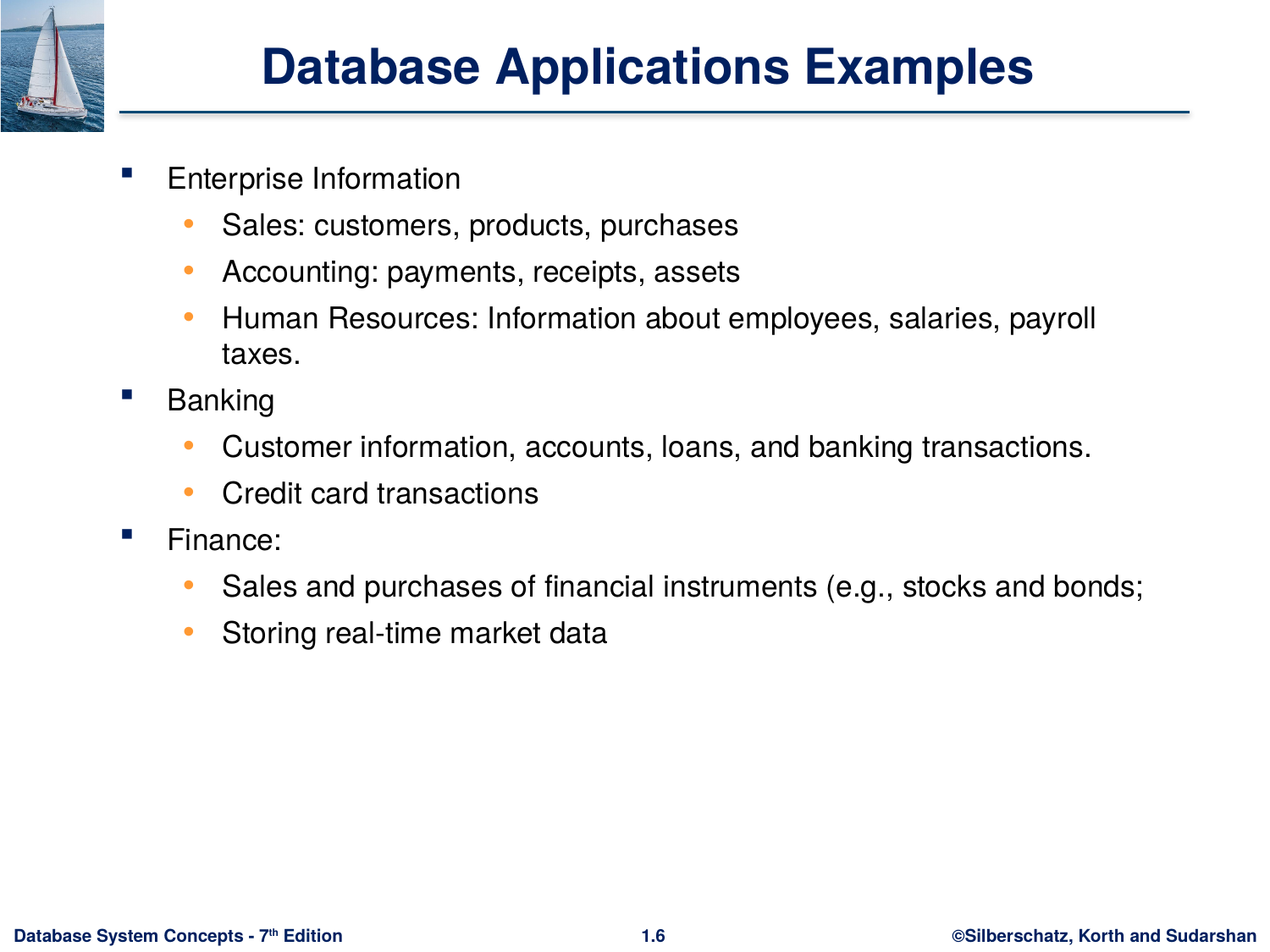

# Database Applications Examples
Enterprise Information
Sales: customers, products, purchases
Accounting: payments, receipts, assets
Human Resources: Information about employees, salaries, payroll taxes.
Banking
Customer information, accounts, loans, and banking transactions.
Credit card transactions
Finance:
Sales and purchases of financial instruments (e.g., stocks and bonds;
Storing real-time market data